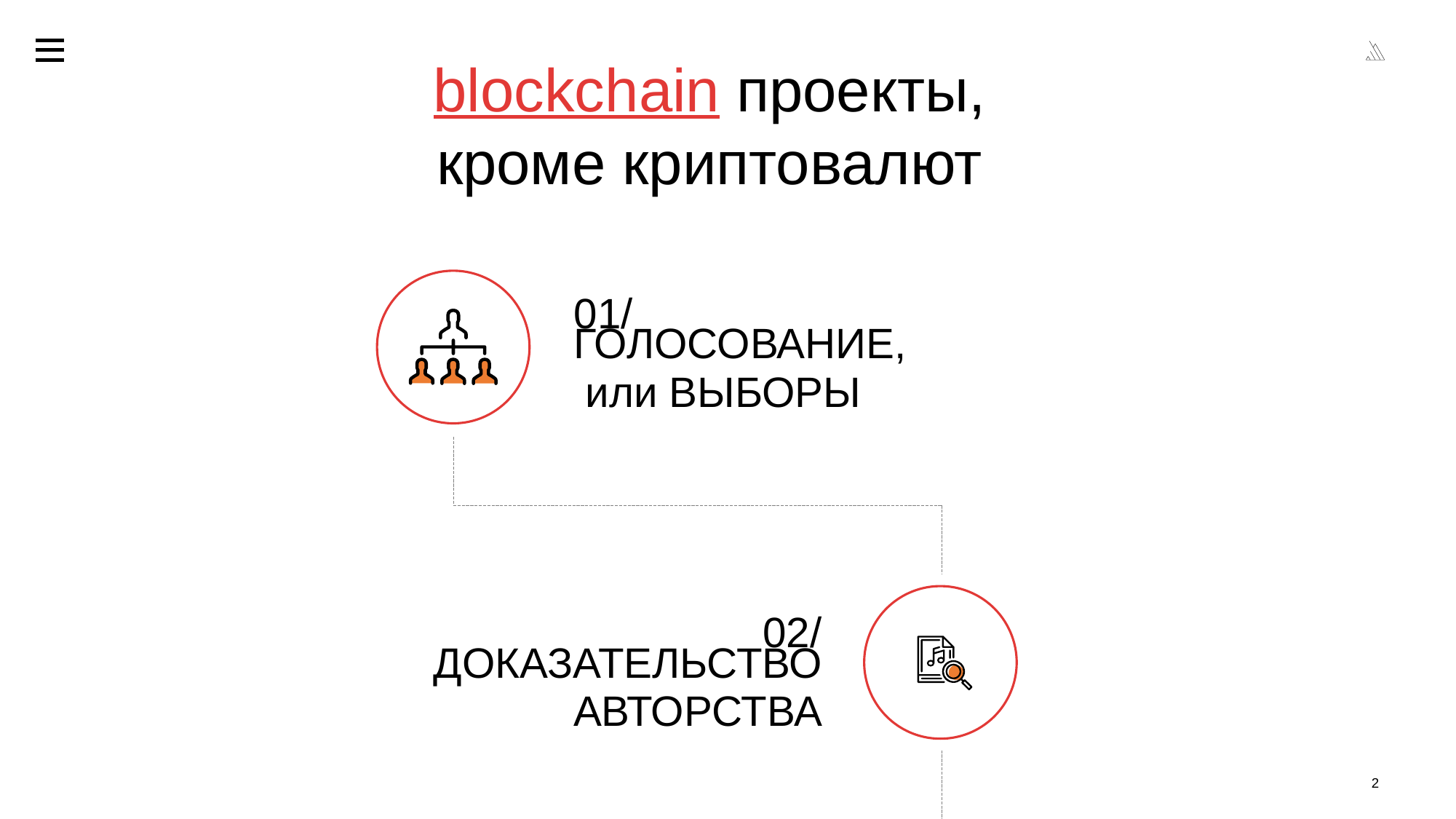

blockchain проекты, кроме криптовалют

01/  ГОЛОСОВАНИЕ,
 или ВЫБОРЫ

02/ ДОКАЗАТЕЛЬСТВО
 АВТОРСТВА